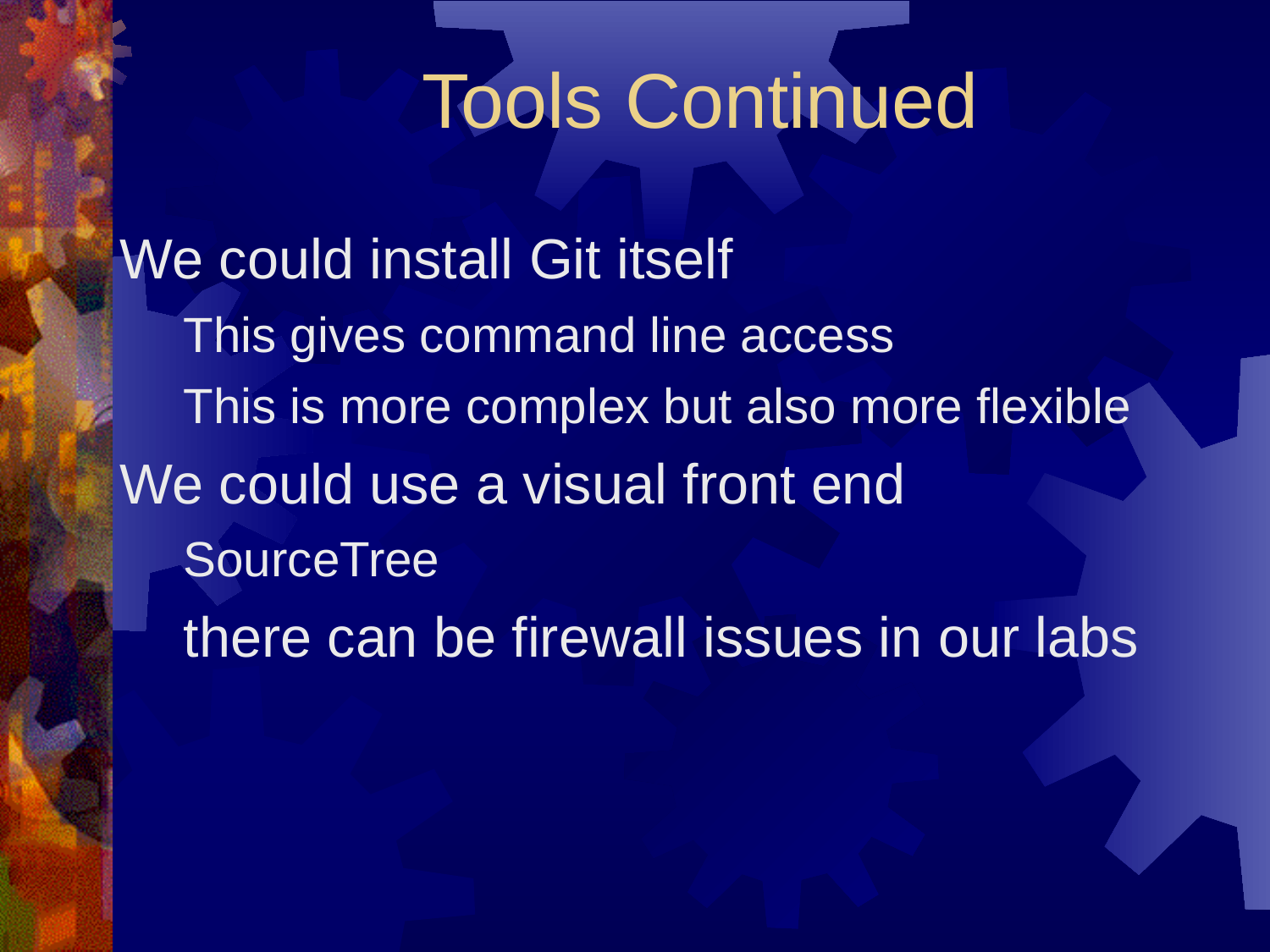

# Tools Continued
We could install Git itself
This gives command line access
This is more complex but also more flexible
We could use a visual front end
SourceTree
there can be firewall issues in our labs